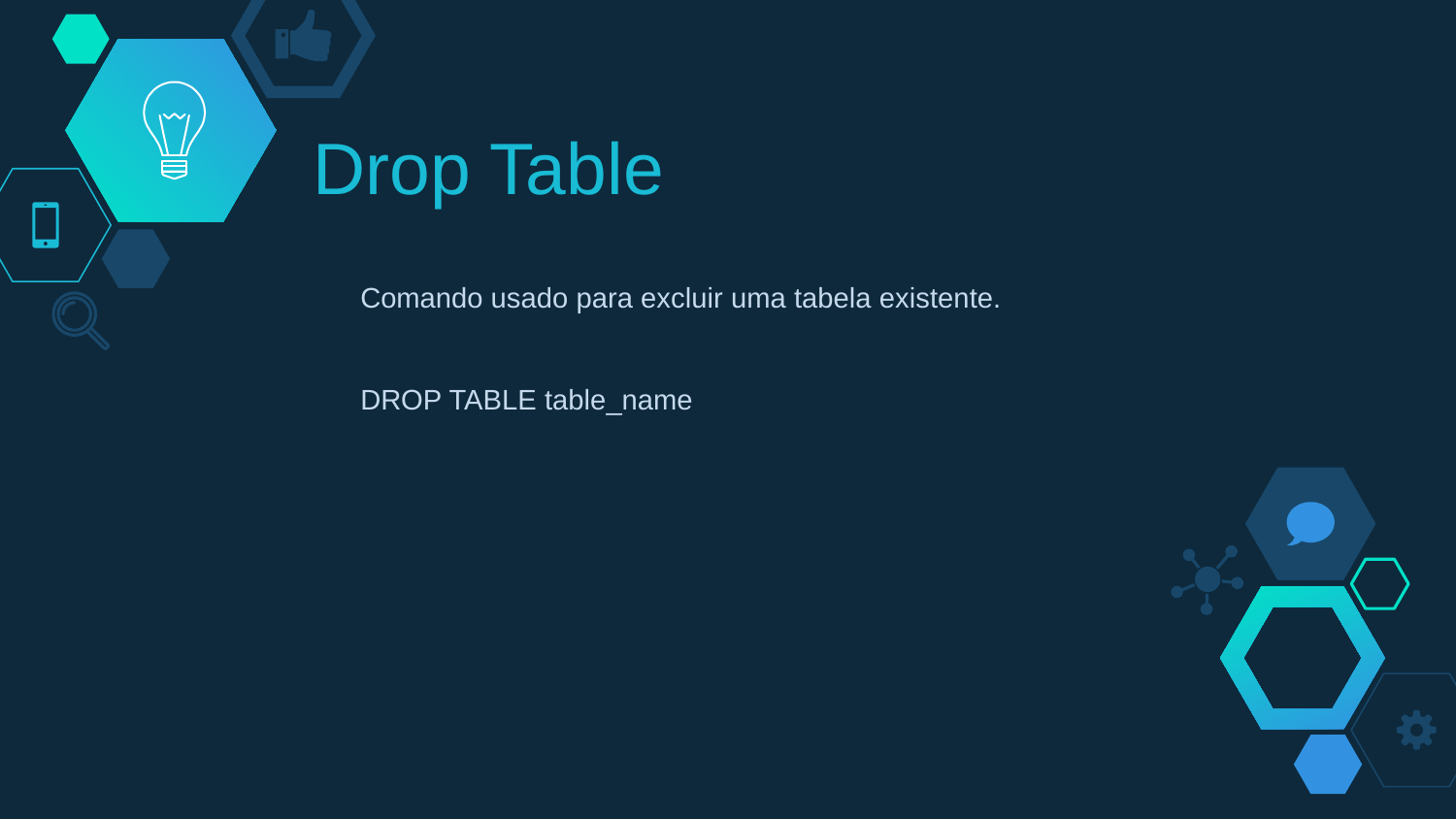

# Drop Table

Comando usado para excluir uma tabela existente.

DROP TABLE table_name